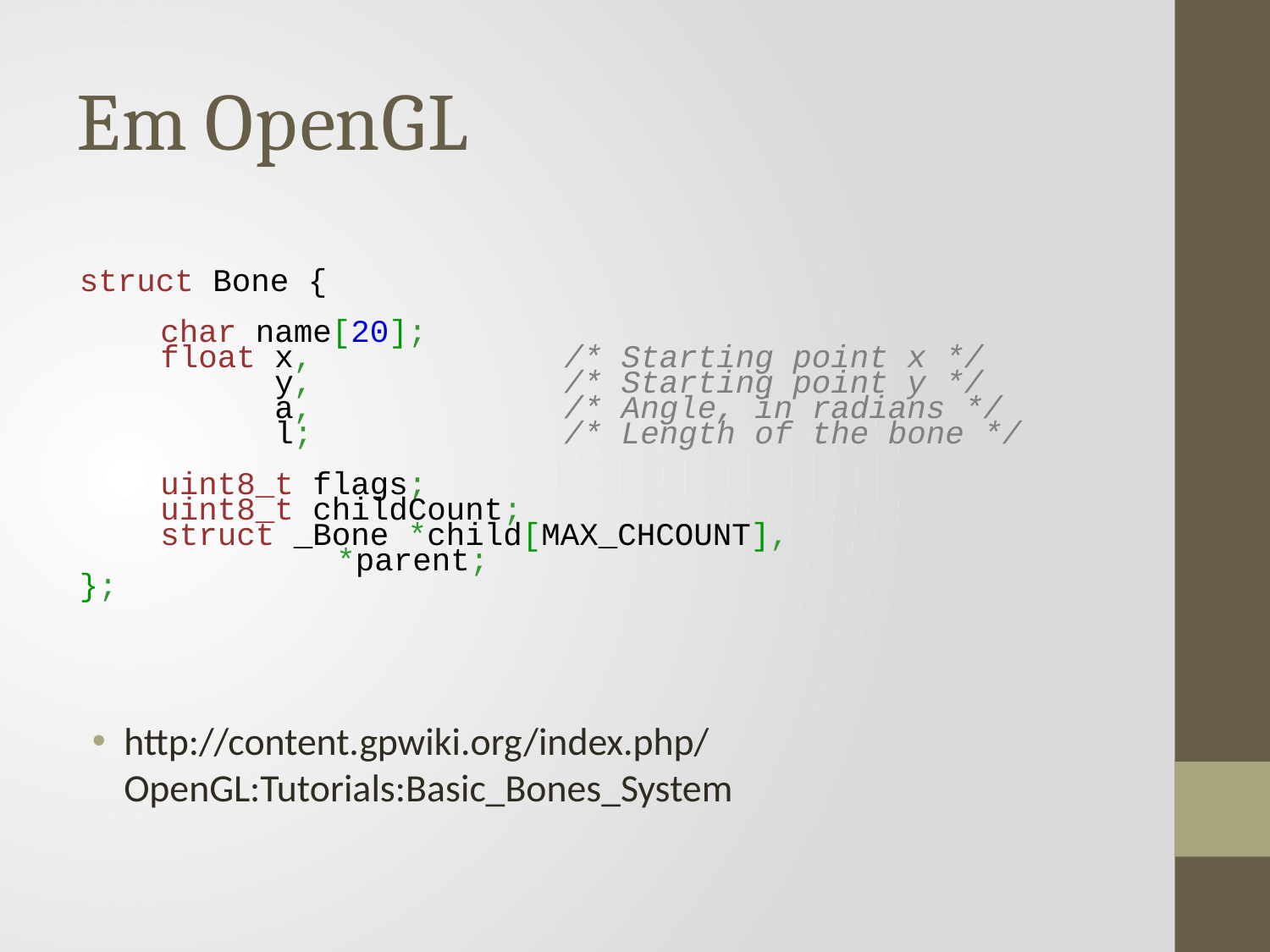

# Em OpenGL

http://content.gpwiki.org/index.php/OpenGL:Tutorials:Basic_Bones_System
struct Bone {

 	char name[20];
 	float x,				/* Starting point x */
 	      y,				/* Starting point y */
 	      a,				/* Angle, in radians */
 	      l;				/* Length of the bone */

 	uint8_t flags;
 	uint8_t childCount;
 	struct _Bone *child[MAX_CHCOUNT],
 		     *parent;
};